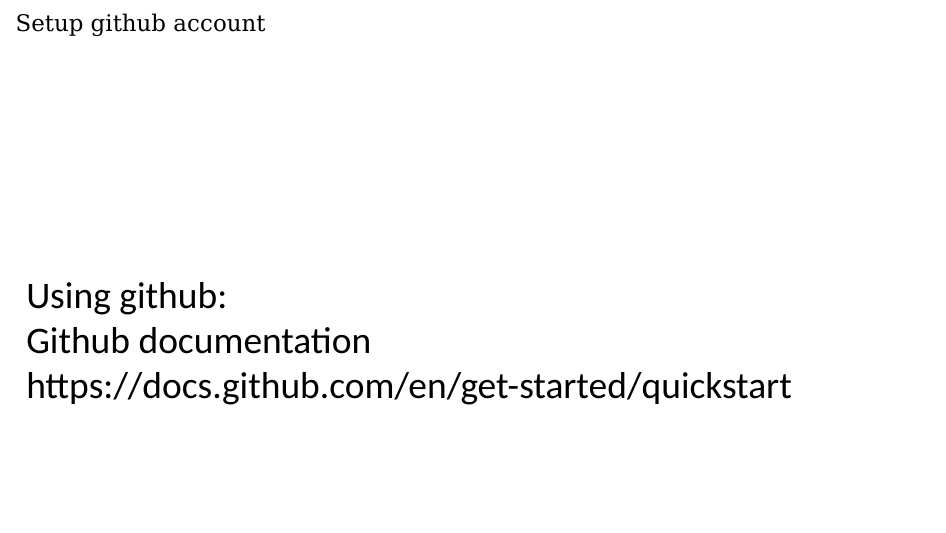

# Setup github account

Using github:
Github documentation
https://docs.github.com/en/get-started/quickstart